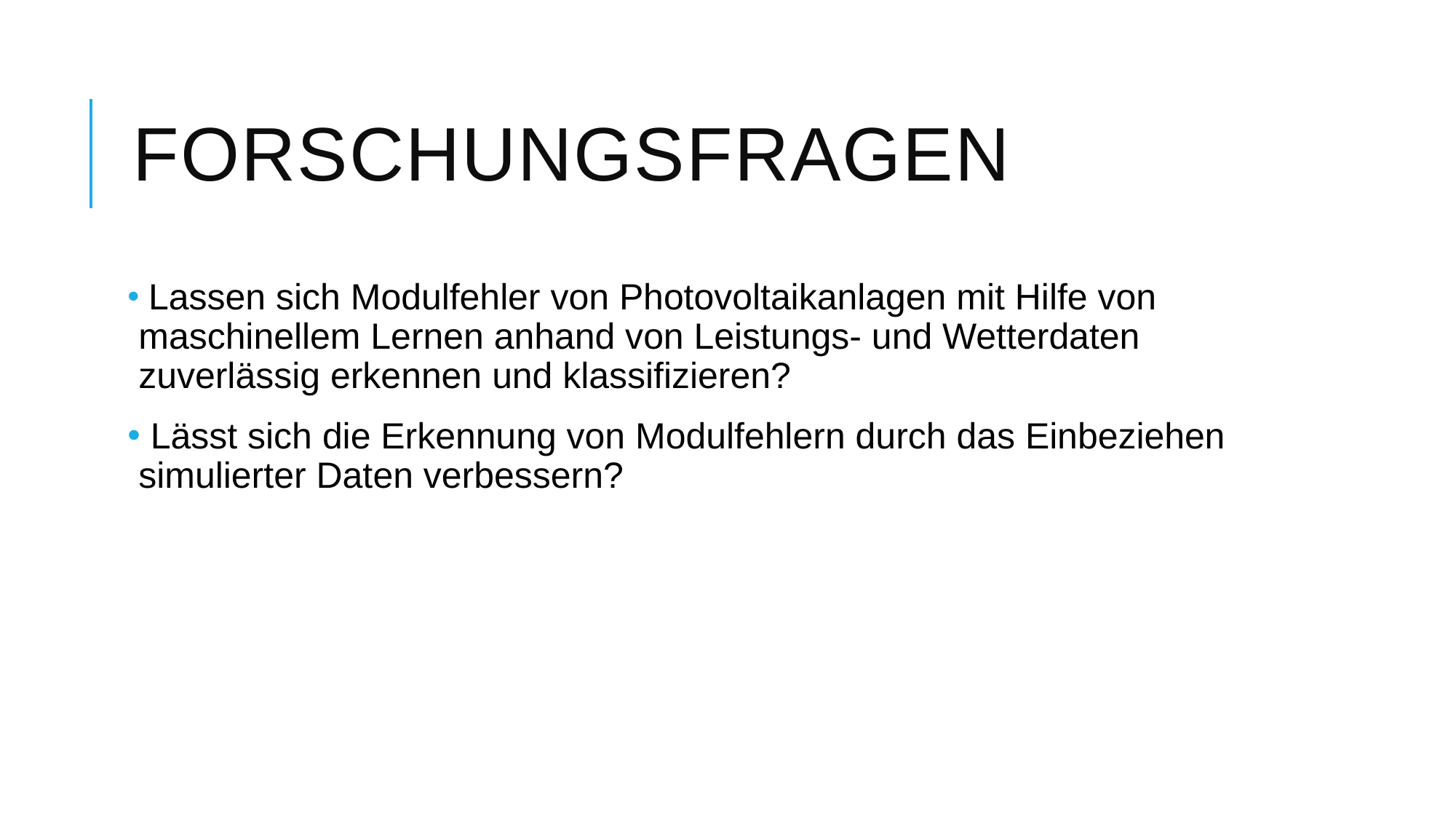

# Forschungsfragen
 Lassen sich Modulfehler von Photovoltaikanlagen mit Hilfe von maschinellem Lernen anhand von Leistungs- und Wetterdaten zuverlässig erkennen und klassifizieren?
 Lässt sich die Erkennung von Modulfehlern durch das Einbeziehen simulierter Daten verbessern?